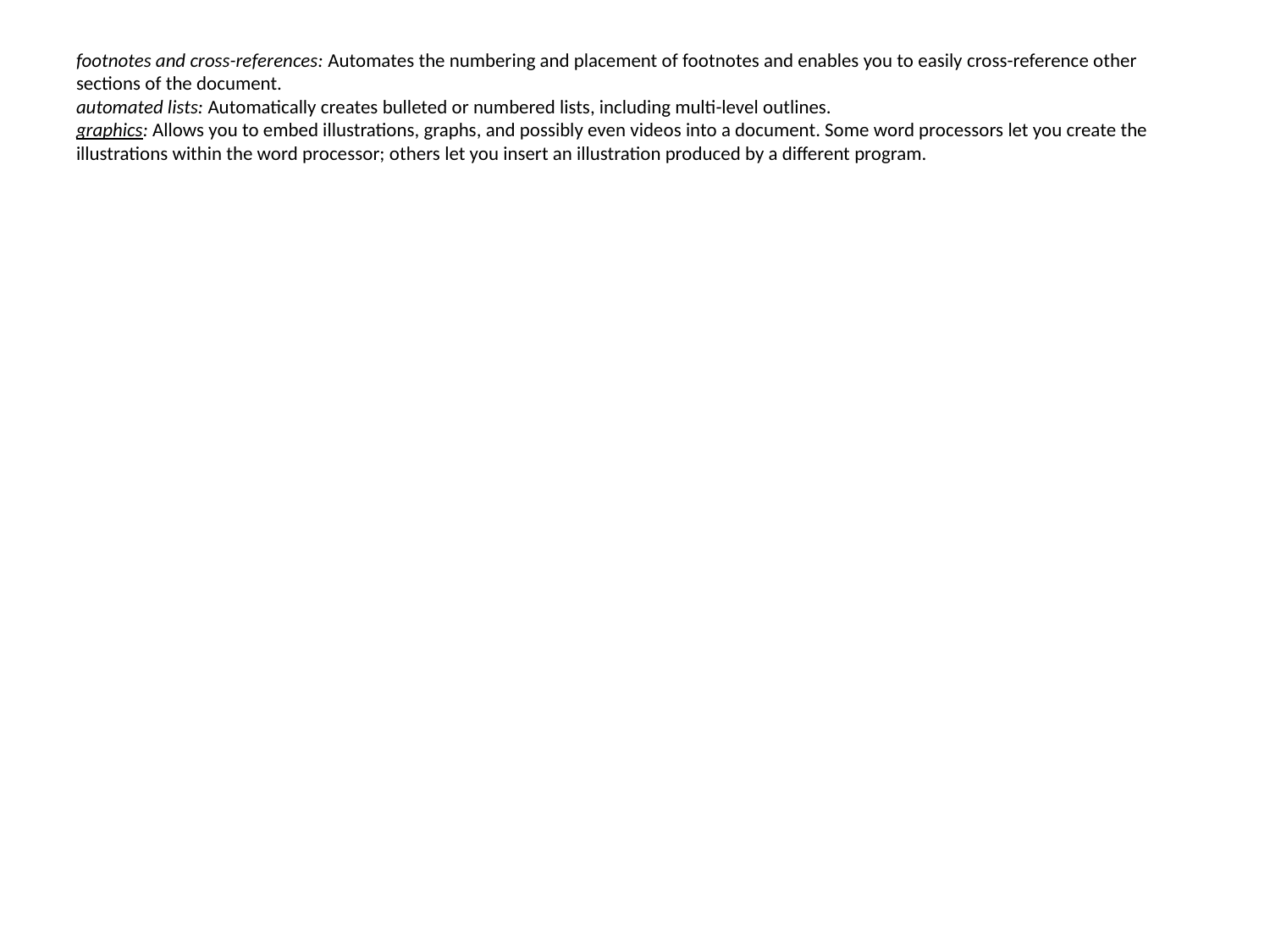

# footnotes and cross-references: Automates the numbering and placement of footnotes and enables you to easily cross-reference other sections of the document. automated lists: Automatically creates bulleted or numbered lists, including multi-level outlines. graphics: Allows you to embed illustrations, graphs, and possibly even videos into a document. Some word processors let you create the illustrations within the word processor; others let you insert an illustration produced by a different program.